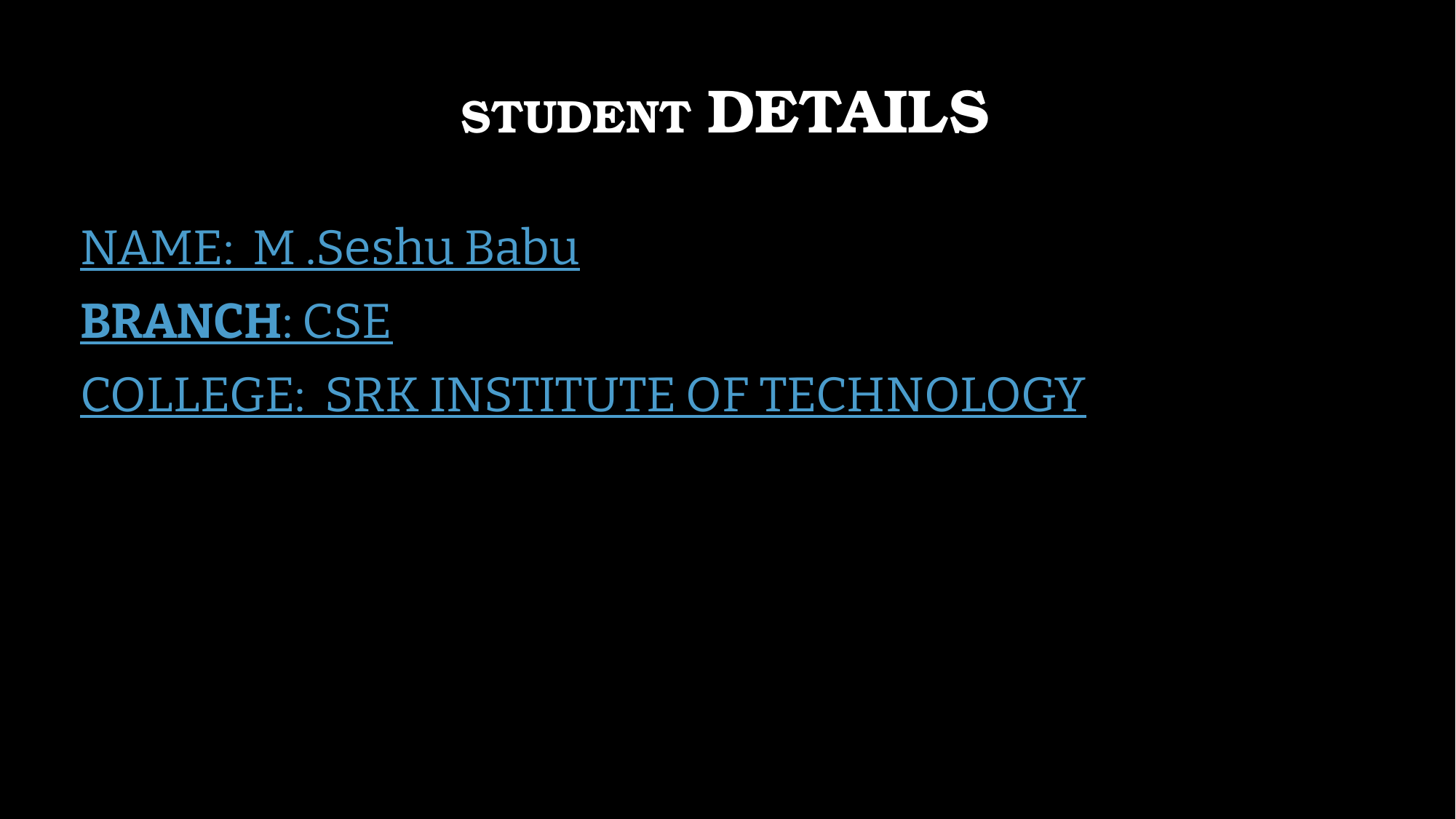

# Student Details

NAME:  M .Seshu Babu
BRANCH: CSE
COLLEGE:  SRK INSTITUTE OF TECHNOLOGY